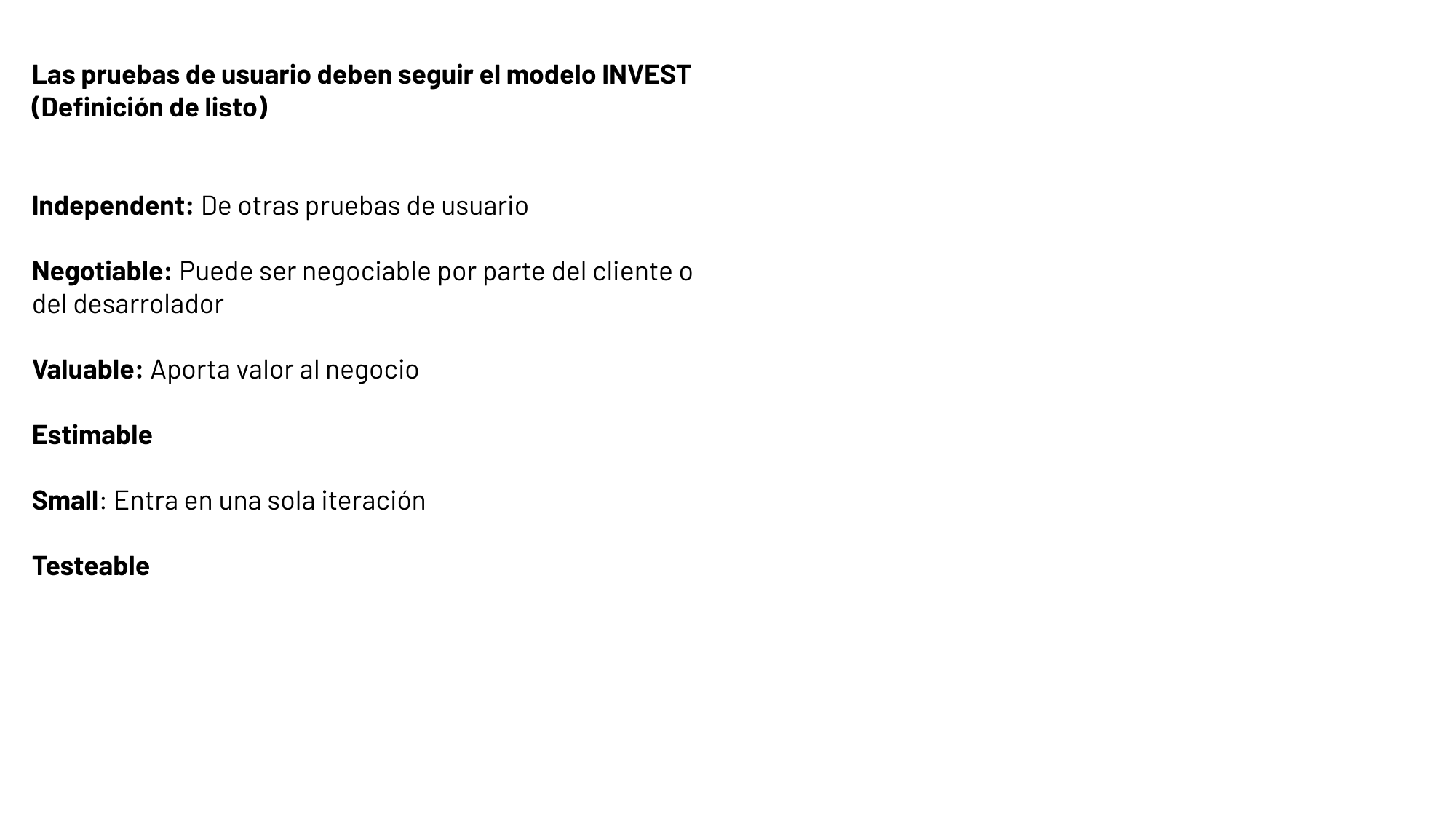

Las pruebas de usuario deben seguir el modelo INVEST (Definición de listo)

Independent: De otras pruebas de usuario

Negotiable: Puede ser negociable por parte del cliente o del desarrolador

Valuable: Aporta valor al negocio

Estimable

Small: Entra en una sola iteración

Testeable